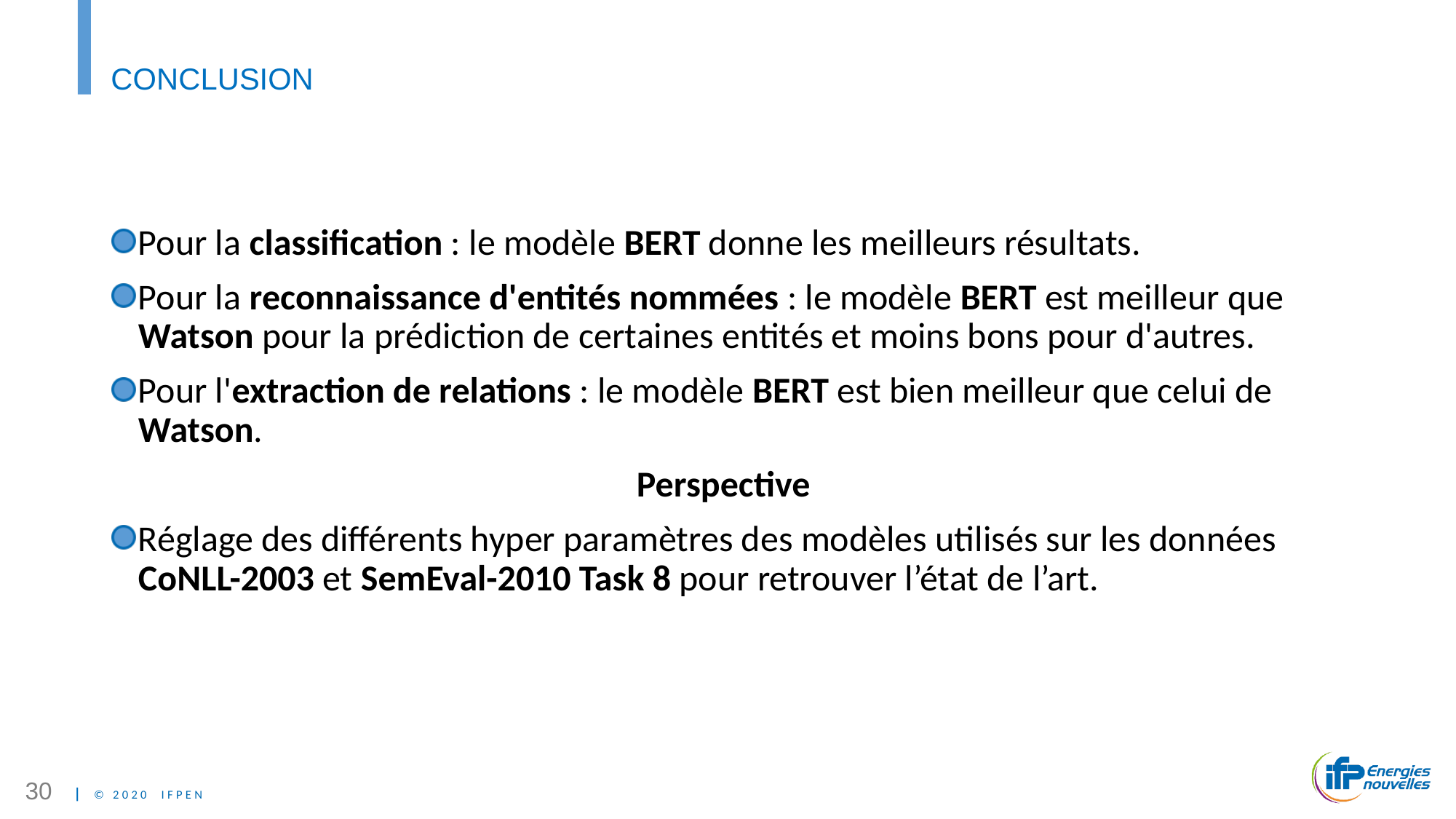

# Conclusion
Pour la classification : le modèle BERT donne les meilleurs résultats.
Pour la reconnaissance d'entités nommées : le modèle BERT est meilleur que Watson pour la prédiction de certaines entités et moins bons pour d'autres.
Pour l'extraction de relations : le modèle BERT est bien meilleur que celui de Watson.
Perspective
Réglage des différents hyper paramètres des modèles utilisés sur les données CoNLL-2003 et SemEval-2010 Task 8 pour retrouver l’état de l’art.